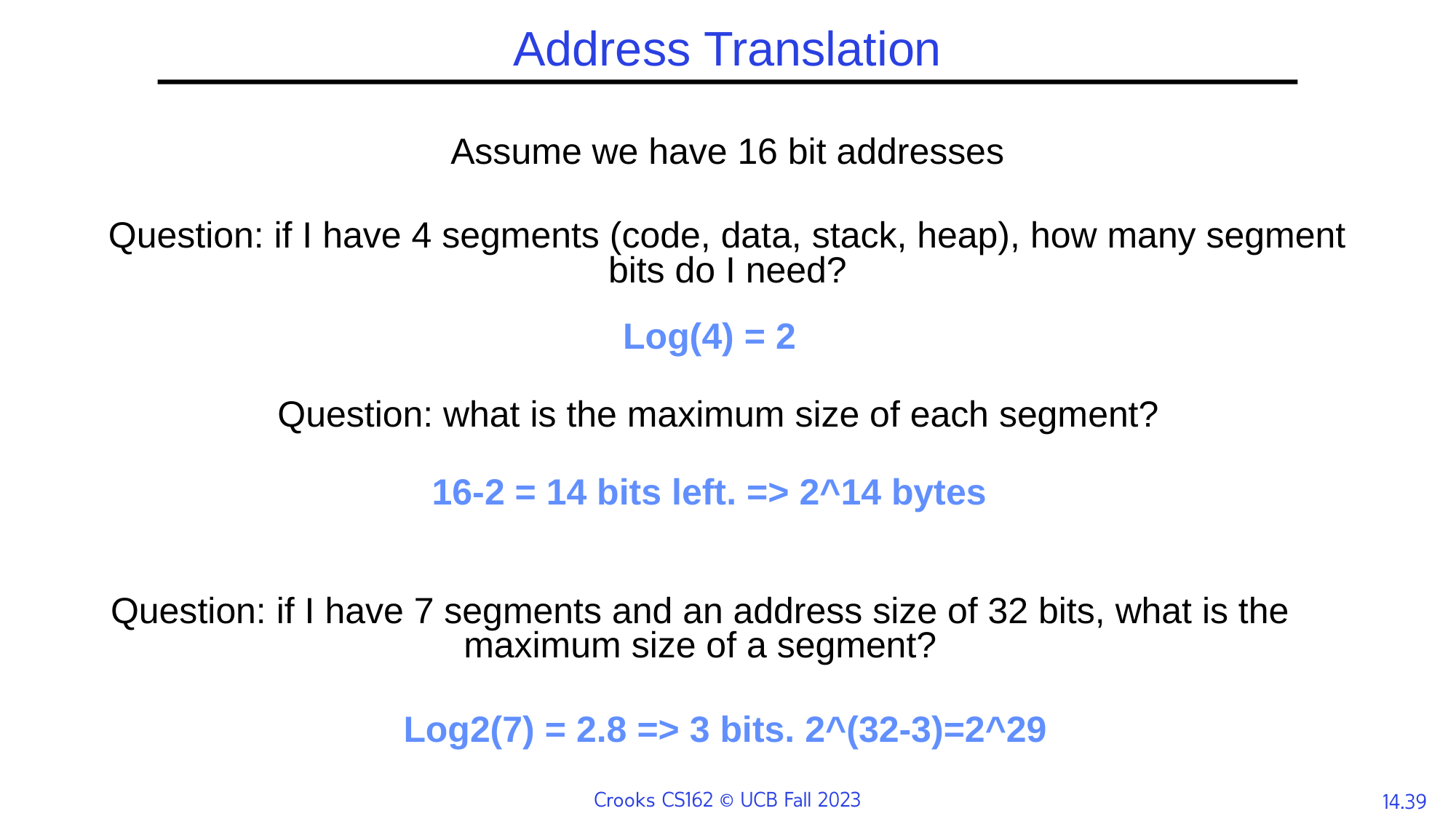

# Address Translation
Assume we have 16 bit addresses
Question: if I have 4 segments (code, data, stack, heap), how many segment bits do I need?
Log(4) = 2
Question: what is the maximum size of each segment?
16-2 = 14 bits left. => 2^14 bytes
Question: if I have 7 segments and an address size of 32 bits, what is the maximum size of a segment?
Log2(7) = 2.8 => 3 bits. 2^(32-3)=2^29